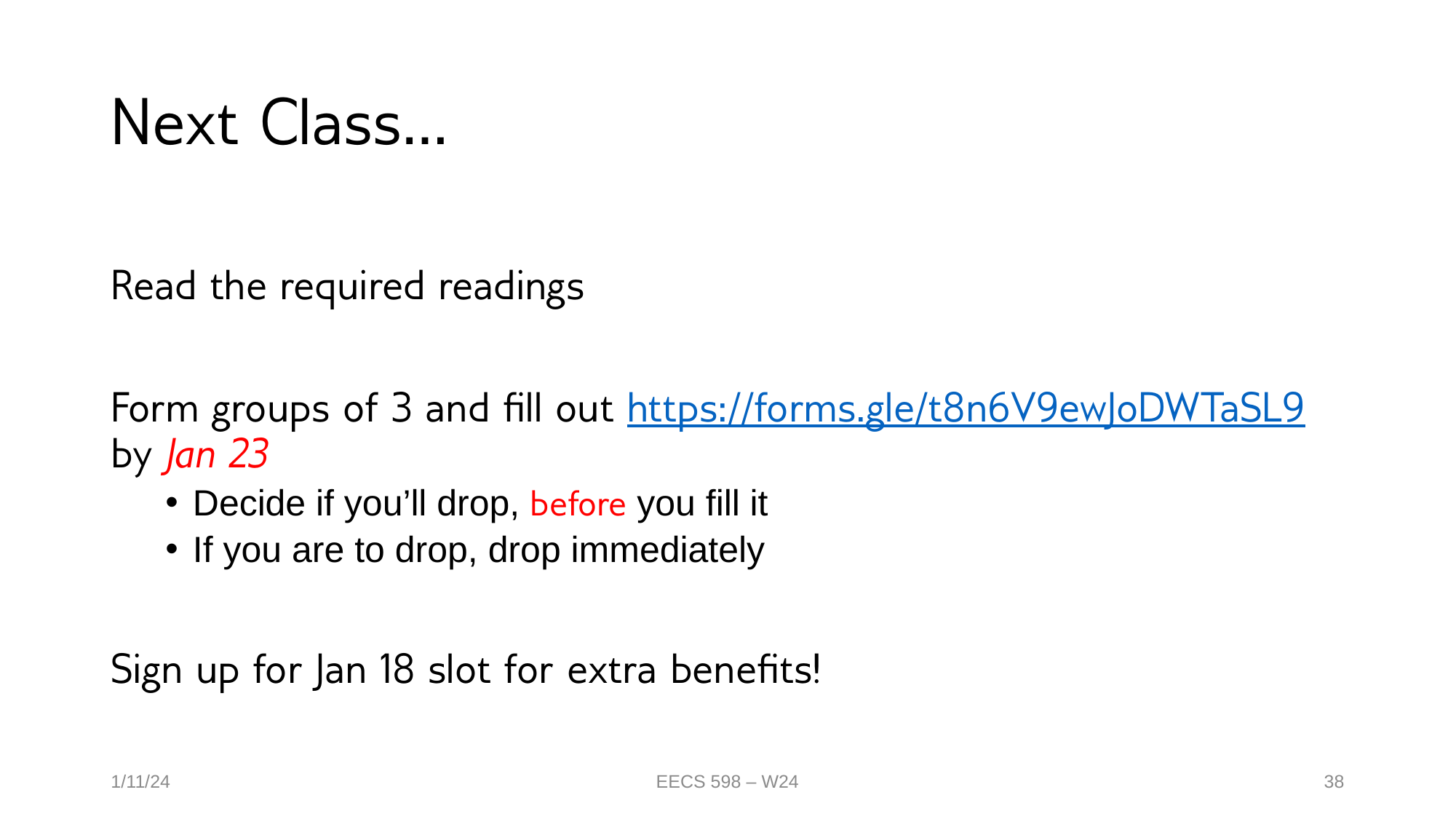

# Next Class…
Read the required readings

Form groups of 3 and fill out https://forms.gle/t8n6V9ewJoDWTaSL9 by Jan 23
Decide if you’ll drop, before you fill it
If you are to drop, drop immediately

Sign up for Jan 18 slot for extra benefits!
1/11/24
EECS 598 – W24
38